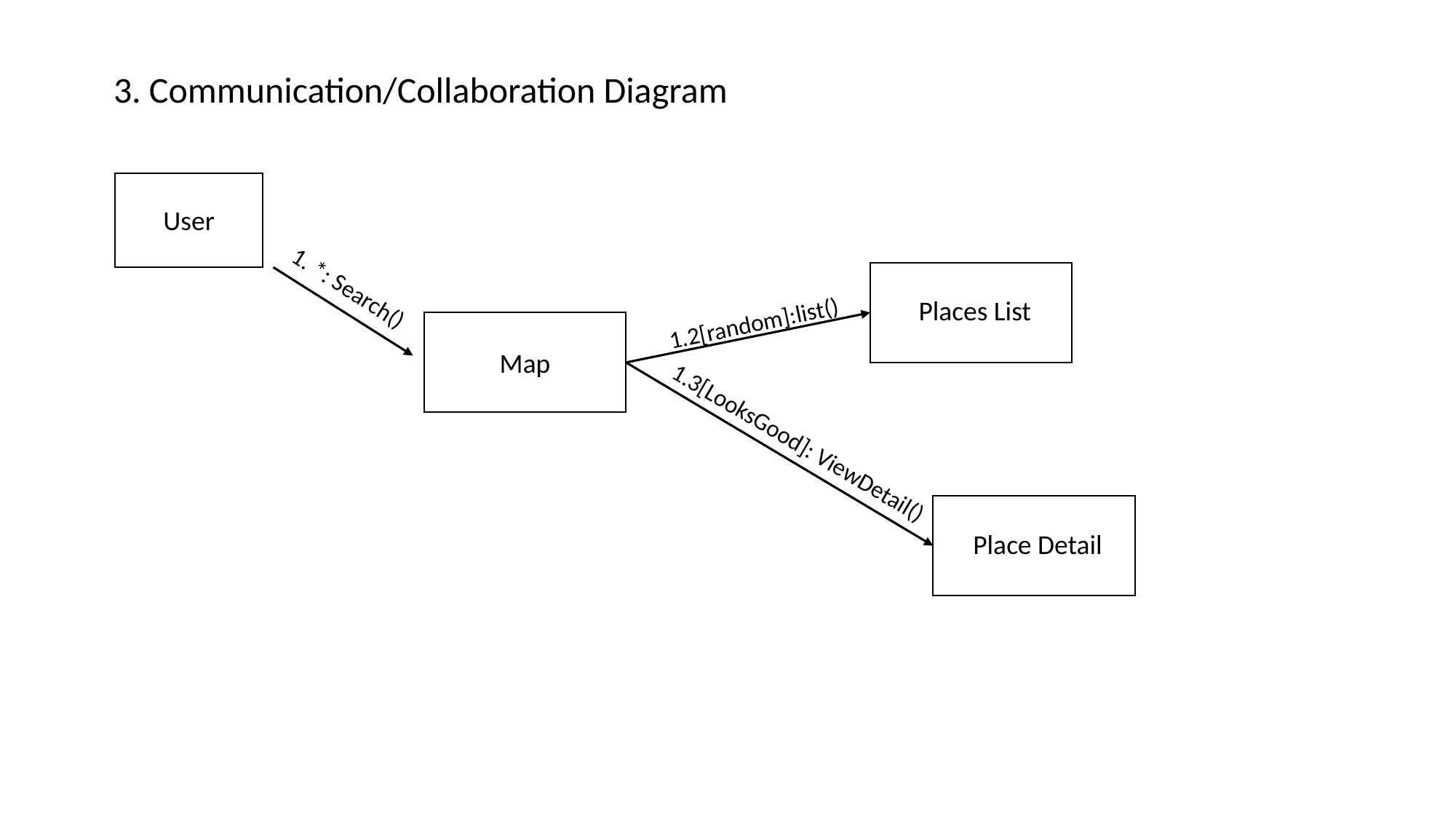

3. Communication/Collaboration Diagram

User

1. *: Search()
Places List
1.2[random]:list()

Map
1.3[LooksGood]: ViewDetail()

Place Detail